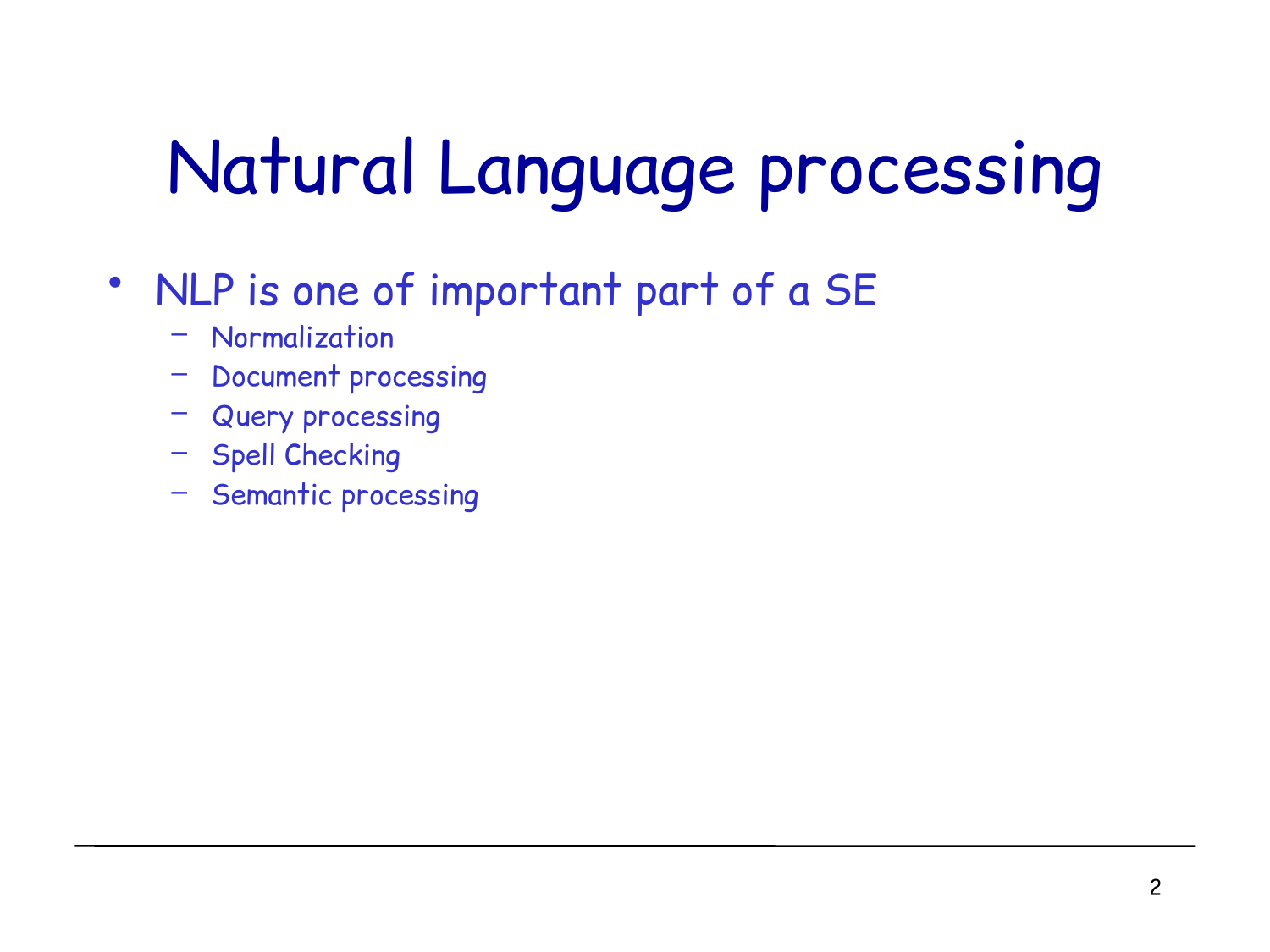

# Natural Language processing
NLP is one of important part of a SE
Normalization
Document processing
Query processing
Spell Checking
Semantic processing

2